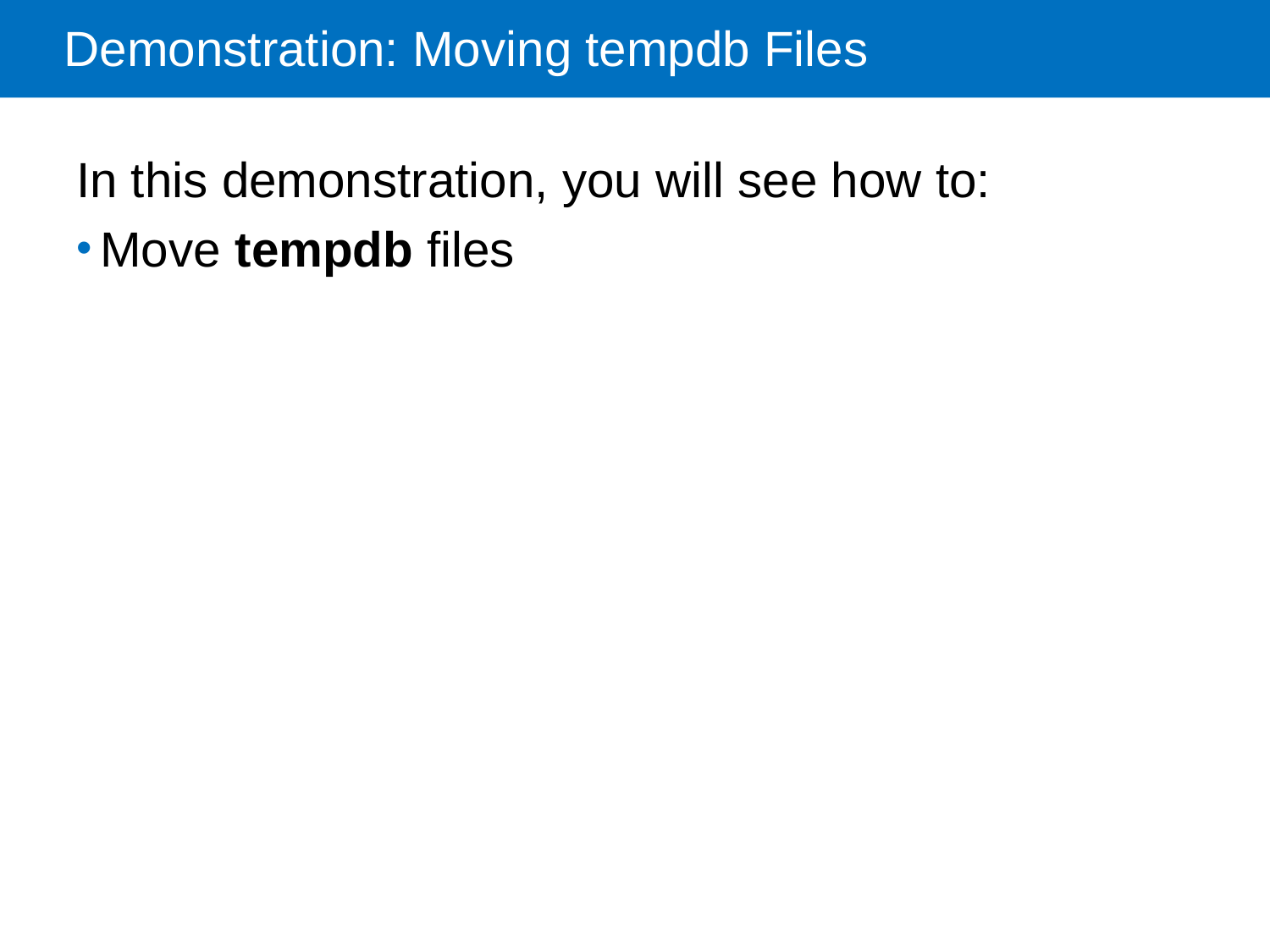

# Demonstration: Moving tempdb Files
In this demonstration, you will see how to:
Move tempdb files